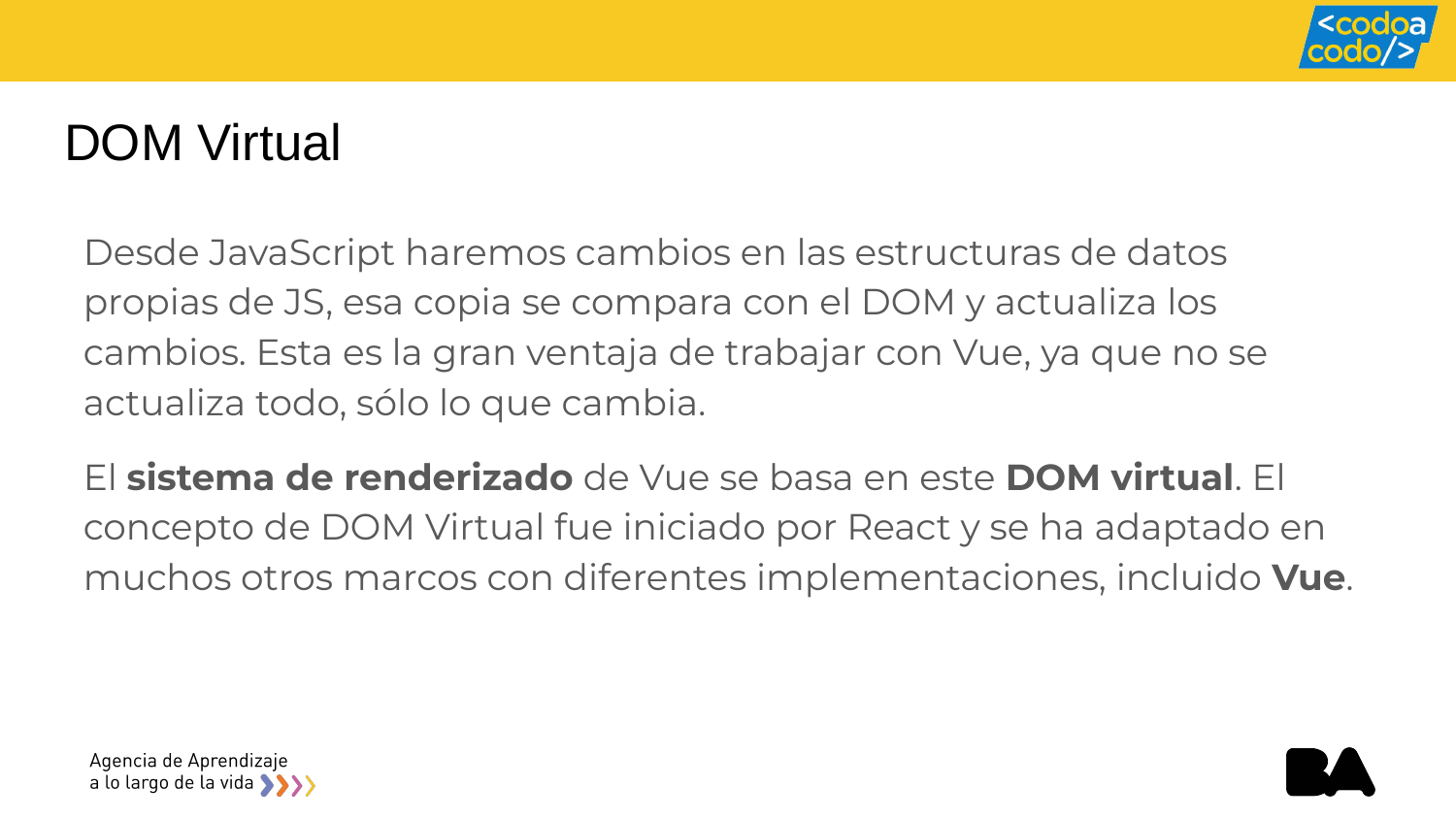

# DOM Virtual
Desde JavaScript haremos cambios en las estructuras de datos propias de JS, esa copia se compara con el DOM y actualiza los cambios. Esta es la gran ventaja de trabajar con Vue, ya que no se actualiza todo, sólo lo que cambia.
El sistema de renderizado de Vue se basa en este DOM virtual. El concepto de DOM Virtual fue iniciado por React y se ha adaptado en muchos otros marcos con diferentes implementaciones, incluido Vue.